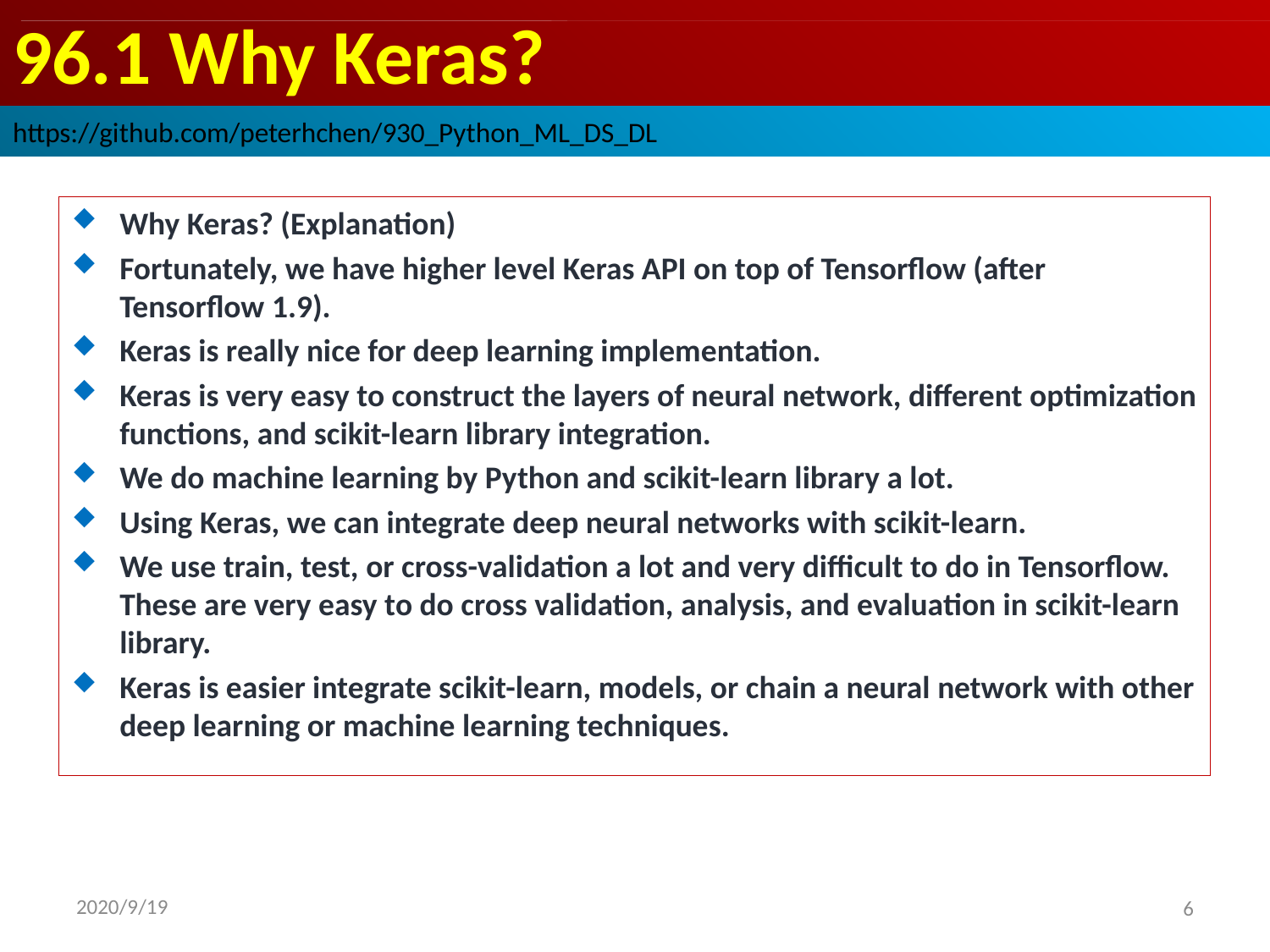

# 96.1 Why Keras?

https://github.com/peterhchen/930_Python_ML_DS_DL
Why Keras? (Explanation)
Fortunately, we have higher level Keras API on top of Tensorflow (after Tensorflow 1.9).
Keras is really nice for deep learning implementation.
Keras is very easy to construct the layers of neural network, different optimization functions, and scikit-learn library integration.
We do machine learning by Python and scikit-learn library a lot.
Using Keras, we can integrate deep neural networks with scikit-learn.
We use train, test, or cross-validation a lot and very difficult to do in Tensorflow. These are very easy to do cross validation, analysis, and evaluation in scikit-learn library.
Keras is easier integrate scikit-learn, models, or chain a neural network with other deep learning or machine learning techniques.
2020/9/19
6